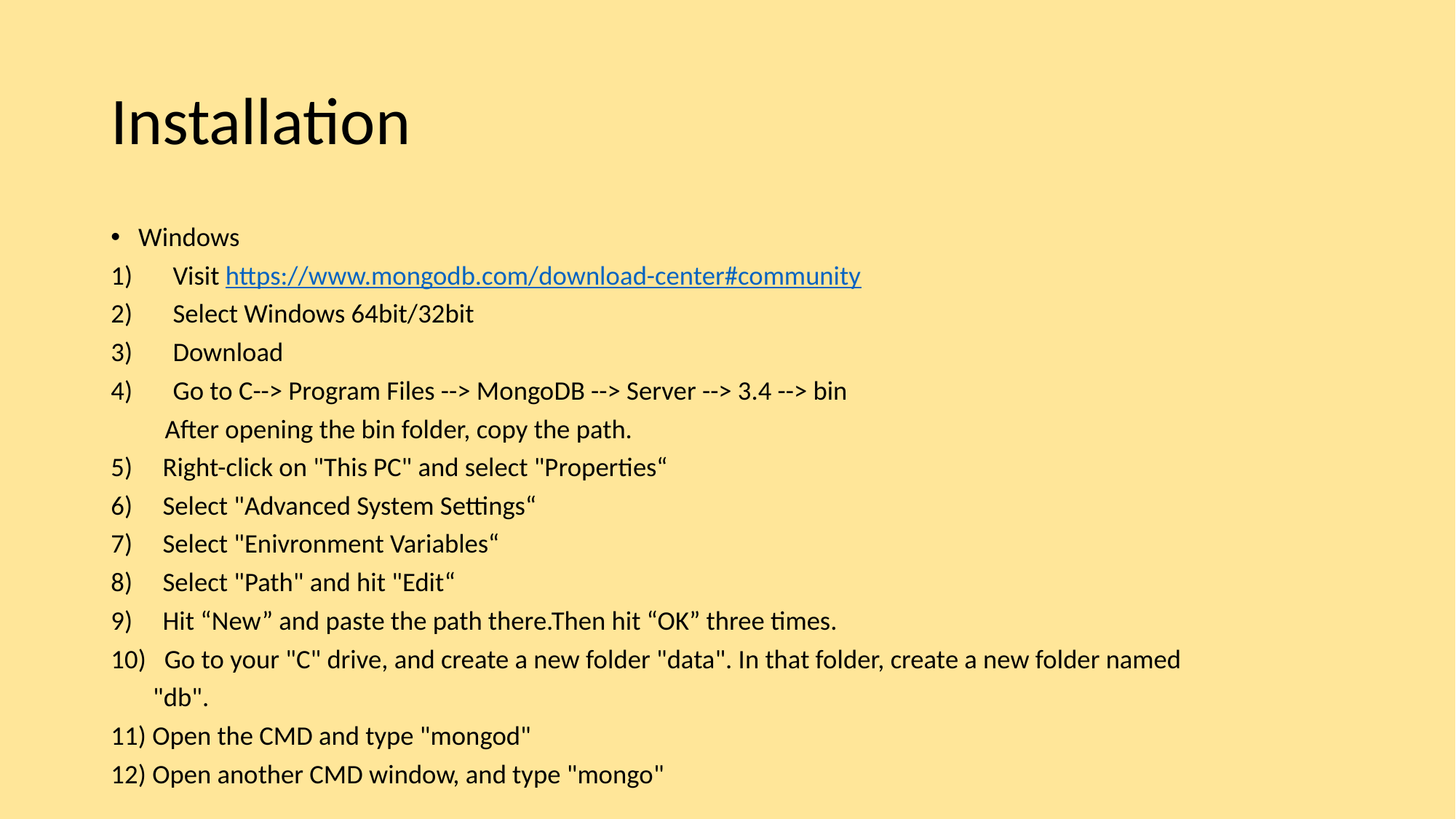

# Installation
Windows
Visit https://www.mongodb.com/download-center#community
Select Windows 64bit/32bit
Download
Go to C--> Program Files --> MongoDB --> Server --> 3.4 --> bin
         After opening the bin folder, copy the path.
5)     Right-click on "This PC" and select "Properties“
6)     Select "Advanced System Settings“
7)     Select "Enivronment Variables“
8)     Select "Path" and hit "Edit“
9)     Hit “New” and paste the path there.Then hit “OK” three times.
10)   Go to your "C" drive, and create a new folder "data". In that folder, create a new folder named
       "db".
11) Open the CMD and type "mongod"
12) Open another CMD window, and type "mongo"